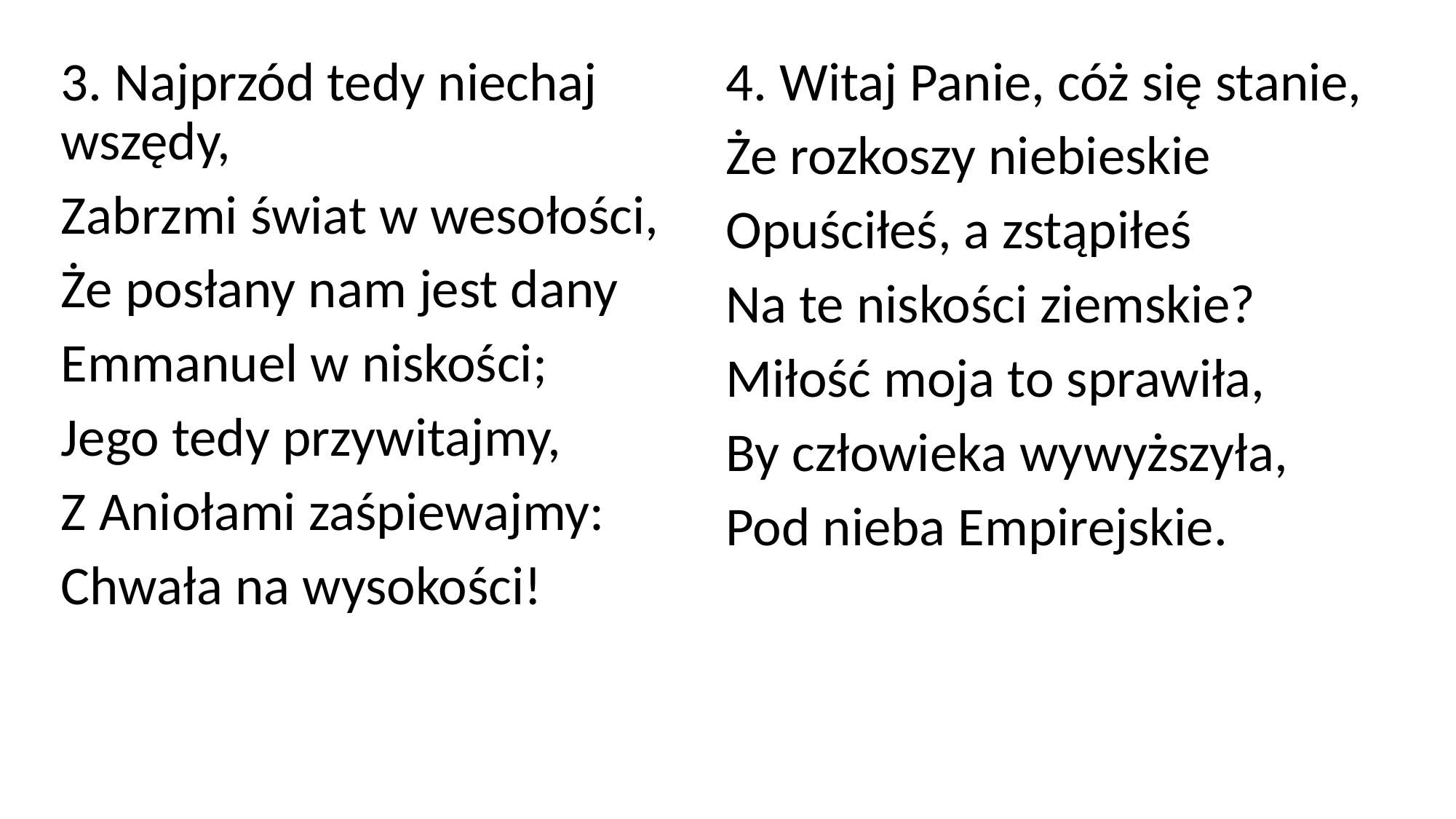

3. Najprzód tedy niechaj wszędy,
Zabrzmi świat w wesołości,
Że posłany nam jest dany
Emmanuel w niskości;
Jego tedy przywitajmy,
Z Aniołami zaśpiewajmy:
Chwała na wysokości!

4. Witaj Panie, cóż się stanie,
Że rozkoszy niebieskie
Opuściłeś, a zstąpiłeś
Na te niskości ziemskie?
Miłość moja to sprawiła,
By człowieka wywyższyła,
Pod nieba Empirejskie.